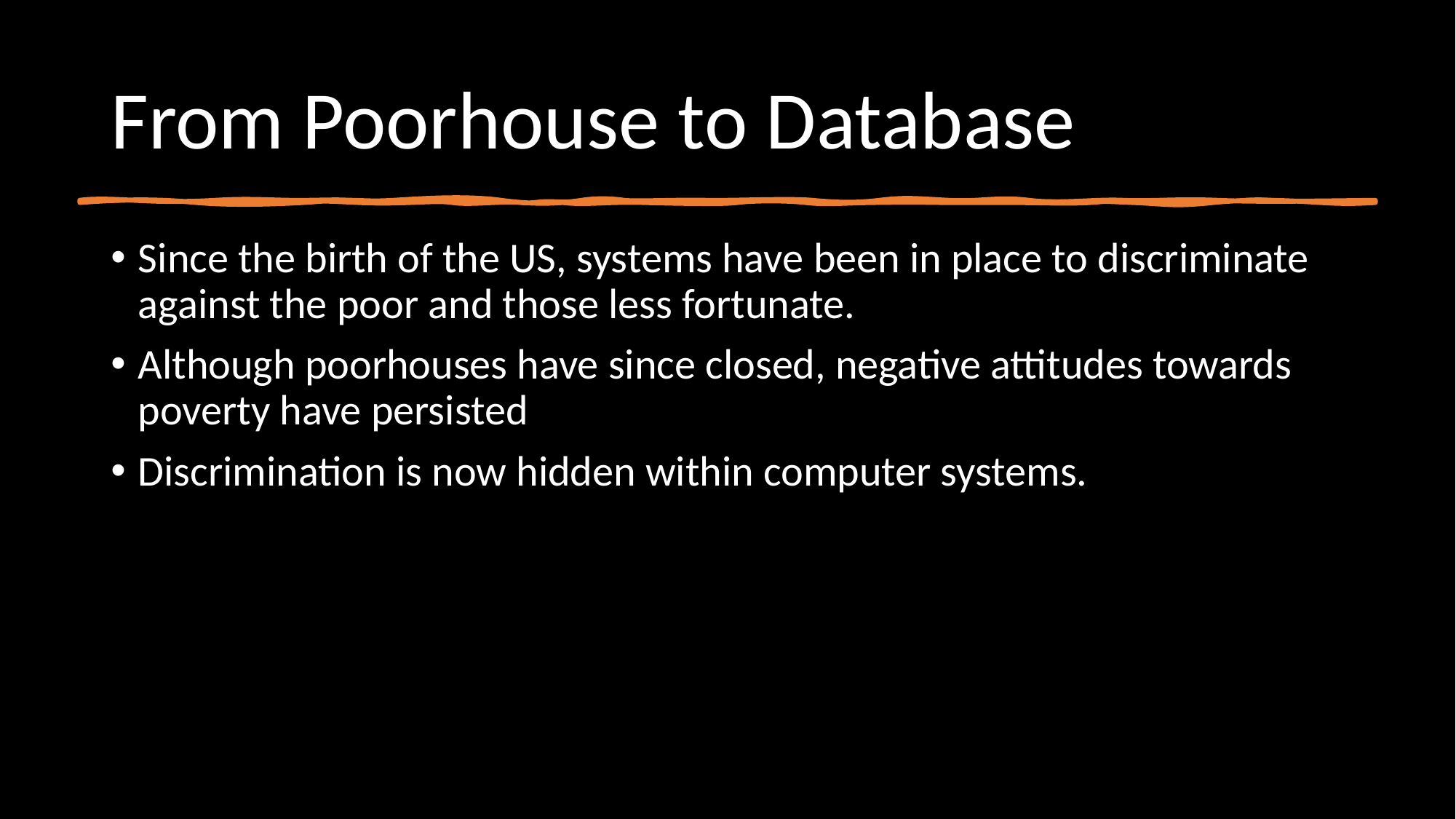

# From Poorhouse to Database

Since the birth of the US, systems have been in place to discriminate against the poor and those less fortunate.
Although poorhouses have since closed, negative attitudes towards poverty have persisted
Discrimination is now hidden within computer systems.